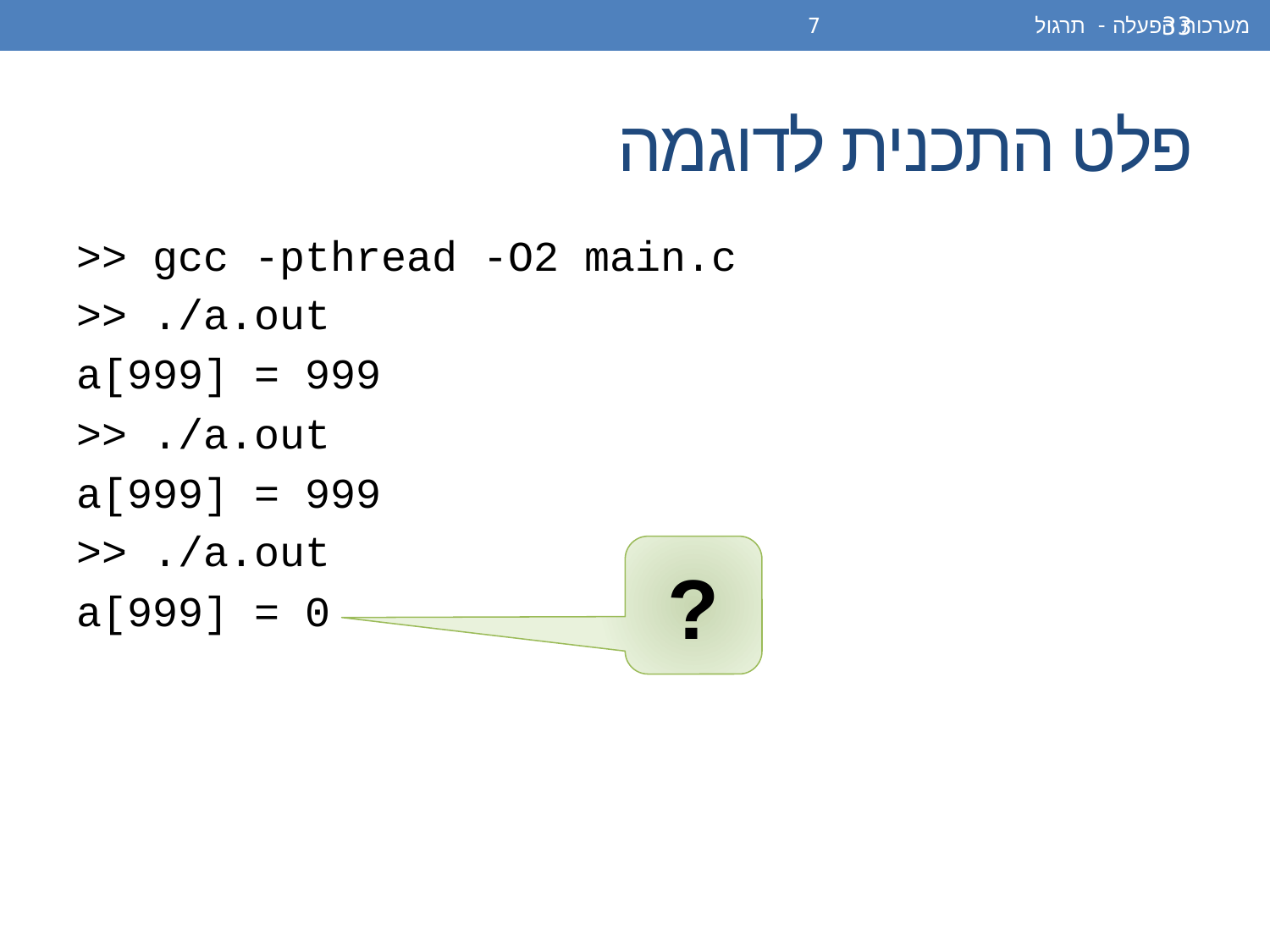

מערכות הפעלה - תרגול 7
33
# פלט התכנית לדוגמה
>> gcc -pthread -O2 main.c
>> ./a.out
a[999] = 999
>> ./a.out
a[999] = 999
>> ./a.out
a[999] = 0

?